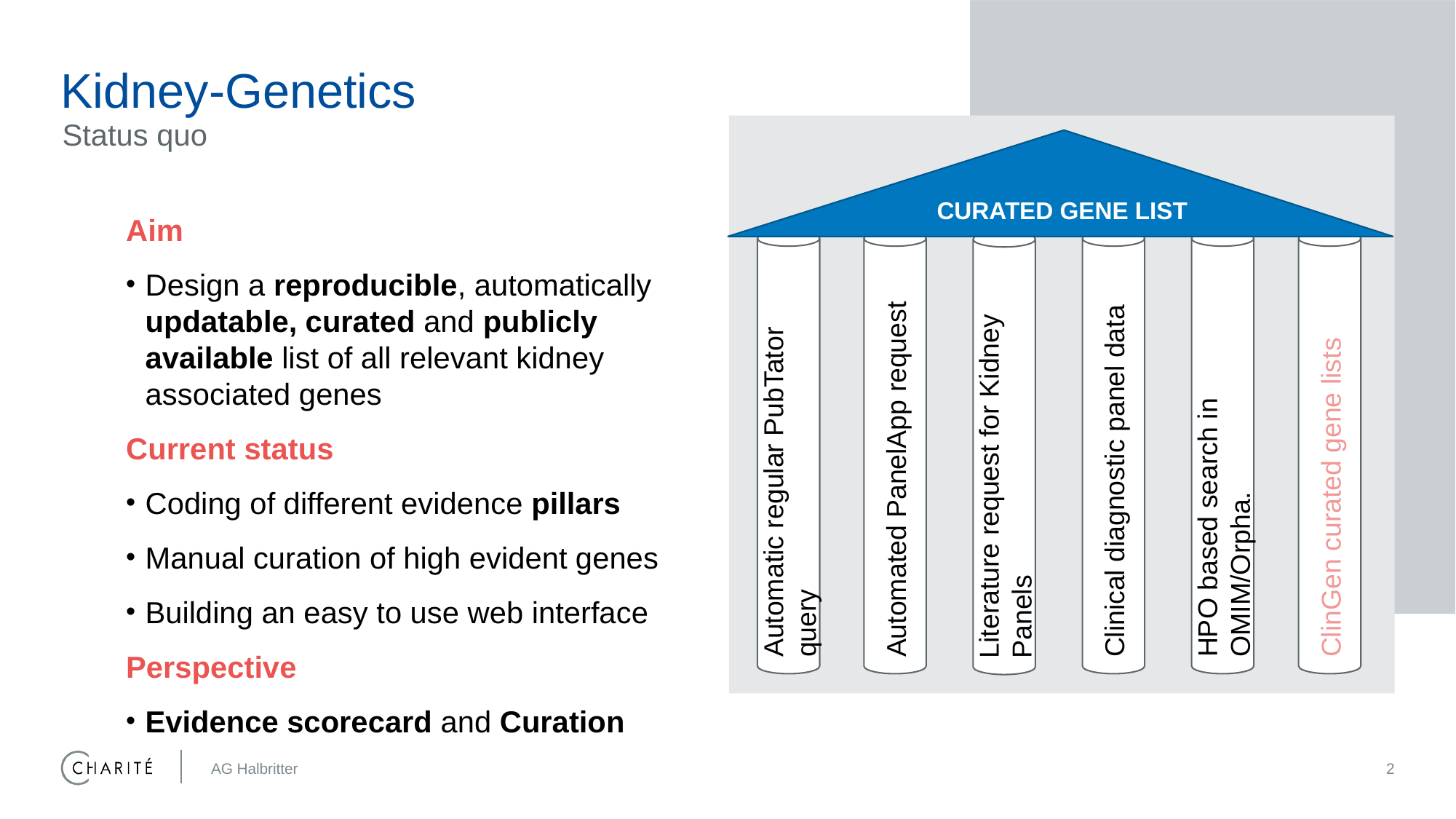

# Kidney-Genetics

Status quo
CURATED GENE LIST
Aim
Design a reproducible, automatically updatable, curated and publicly available list of all relevant kidney associated genes
Current status
Coding of different evidence pillars
Manual curation of high evident genes
Building an easy to use web interface
Perspective
Evidence scorecard and Curation
HPO based search in OMIM/Orpha.
ClinGen curated gene lists
Clinical diagnostic panel data
Automated PanelApp request
Automatic regular PubTator query
Literature request for Kidney Panels
AG Halbritter
2